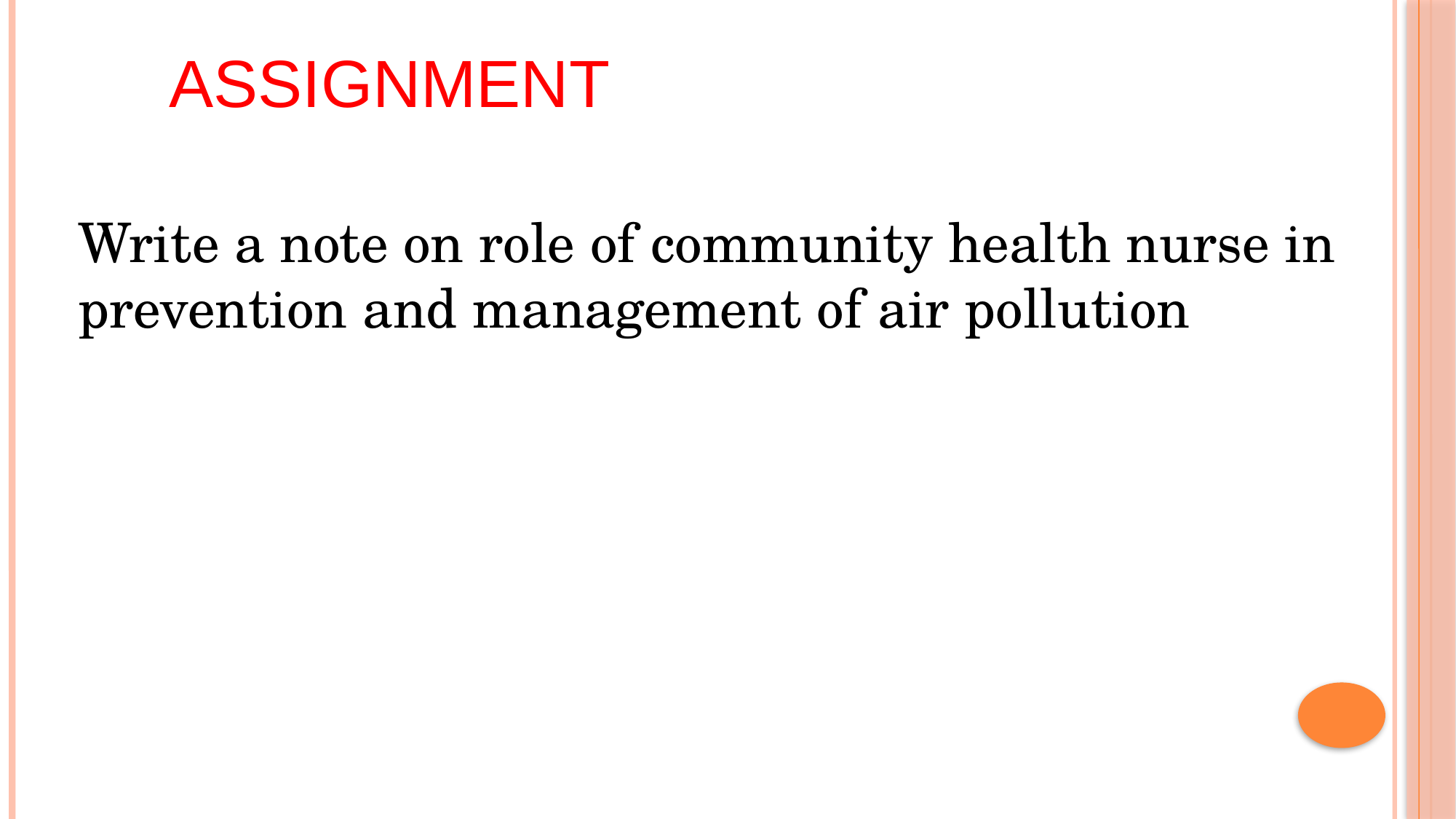

ASSIGNMENT
Write a note on role of community health nurse in prevention and management of air pollution